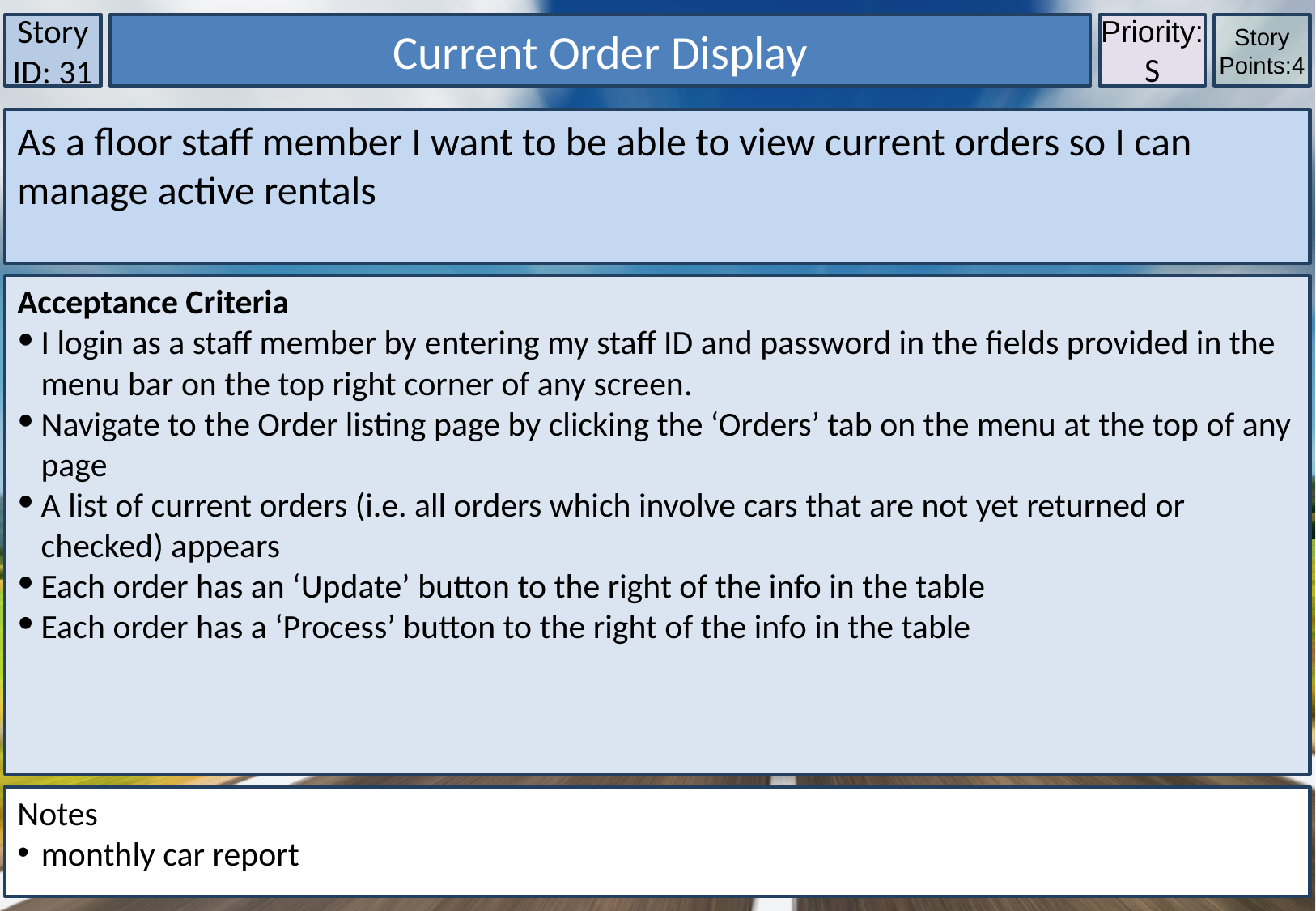

Story ID: 31
Current Order Display
Priority:S
Story Points:4
As a floor staff member I want to be able to view current orders so I can manage active rentals

Acceptance Criteria
I login as a staff member by entering my staff ID and password in the fields provided in the menu bar on the top right corner of any screen.
Navigate to the Order listing page by clicking the ‘Orders’ tab on the menu at the top of any page
A list of current orders (i.e. all orders which involve cars that are not yet returned or checked) appears
Each order has an ‘Update’ button to the right of the info in the table
Each order has a ‘Process’ button to the right of the info in the table
Notes
monthly car report